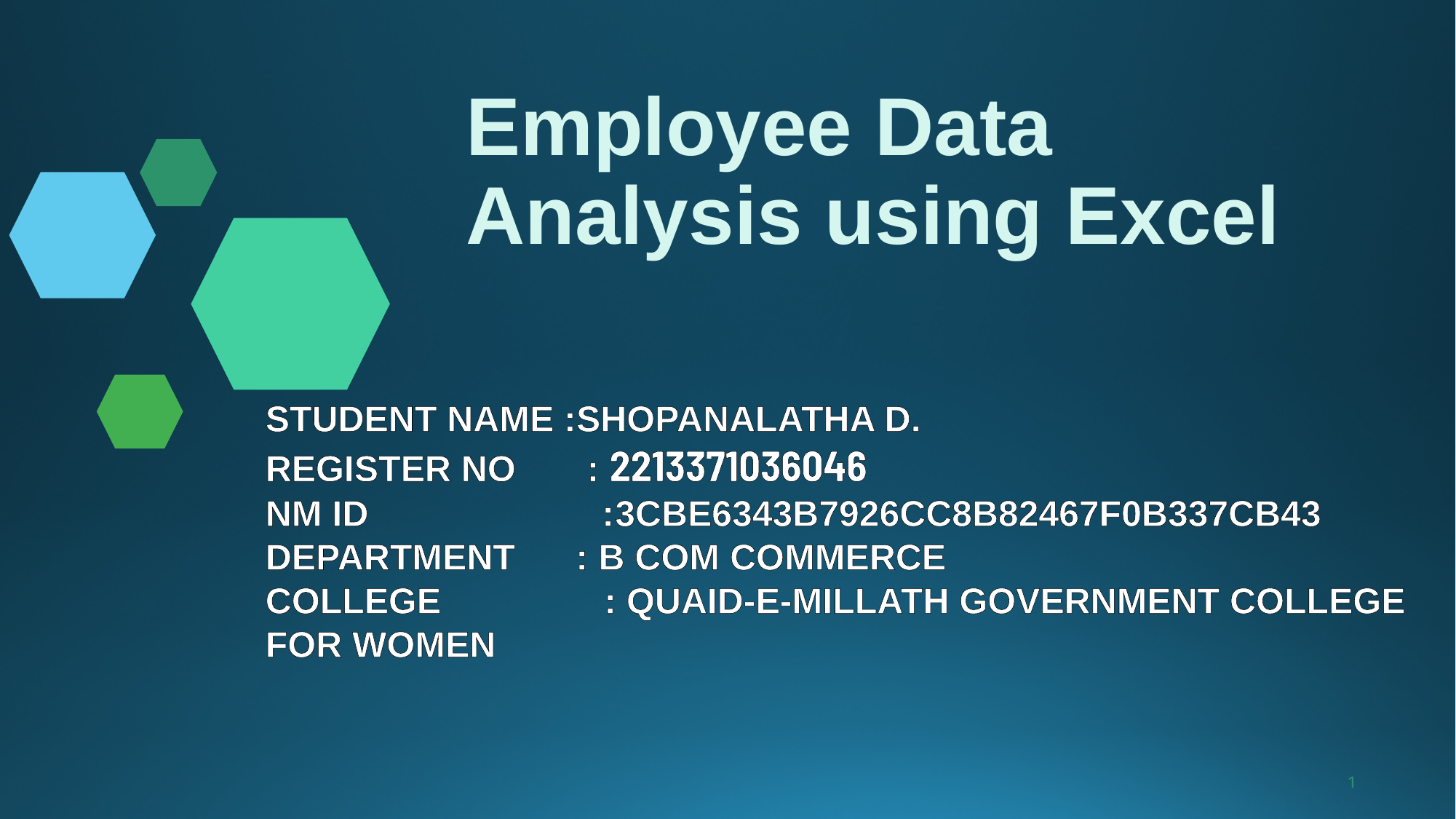

# Employee Data Analysis using Excel

STUDENT NAME :SHOPANALATHA D.
REGISTER NO       : 2213371036046
NM ID                       :3CBE6343B7926CC8B82467F0B337CB43
DEPARTMENT      : B COM COMMERCE
COLLEGE                : QUAID-E-MILLATH GOVERNMENT COLLEGE FOR WOMEN

1